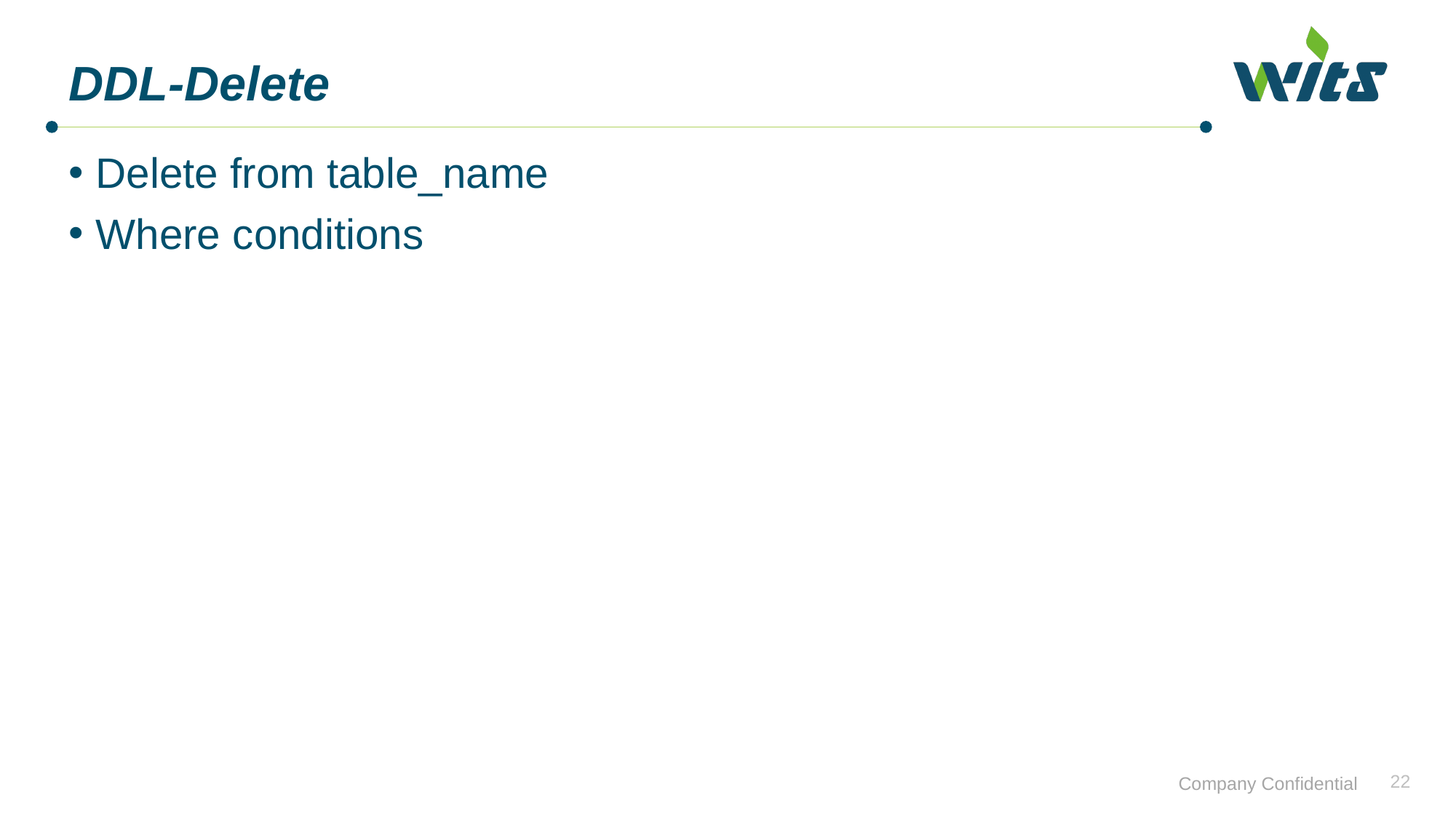

# DDL-Delete
Delete from table_name
Where conditions
22